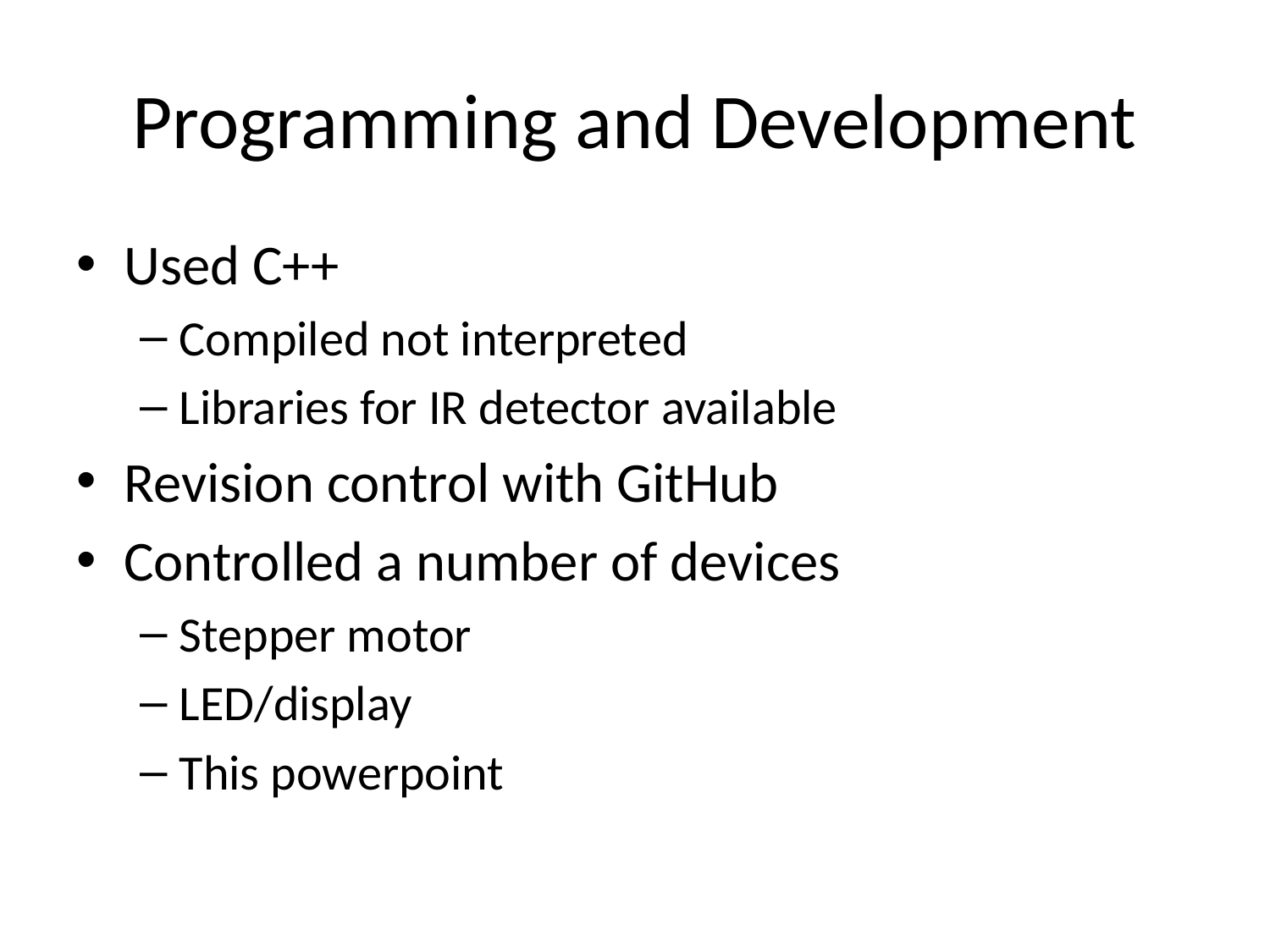

# Programming and Development
Used C++
Compiled not interpreted
Libraries for IR detector available
Revision control with GitHub
Controlled a number of devices
Stepper motor
LED/display
This powerpoint